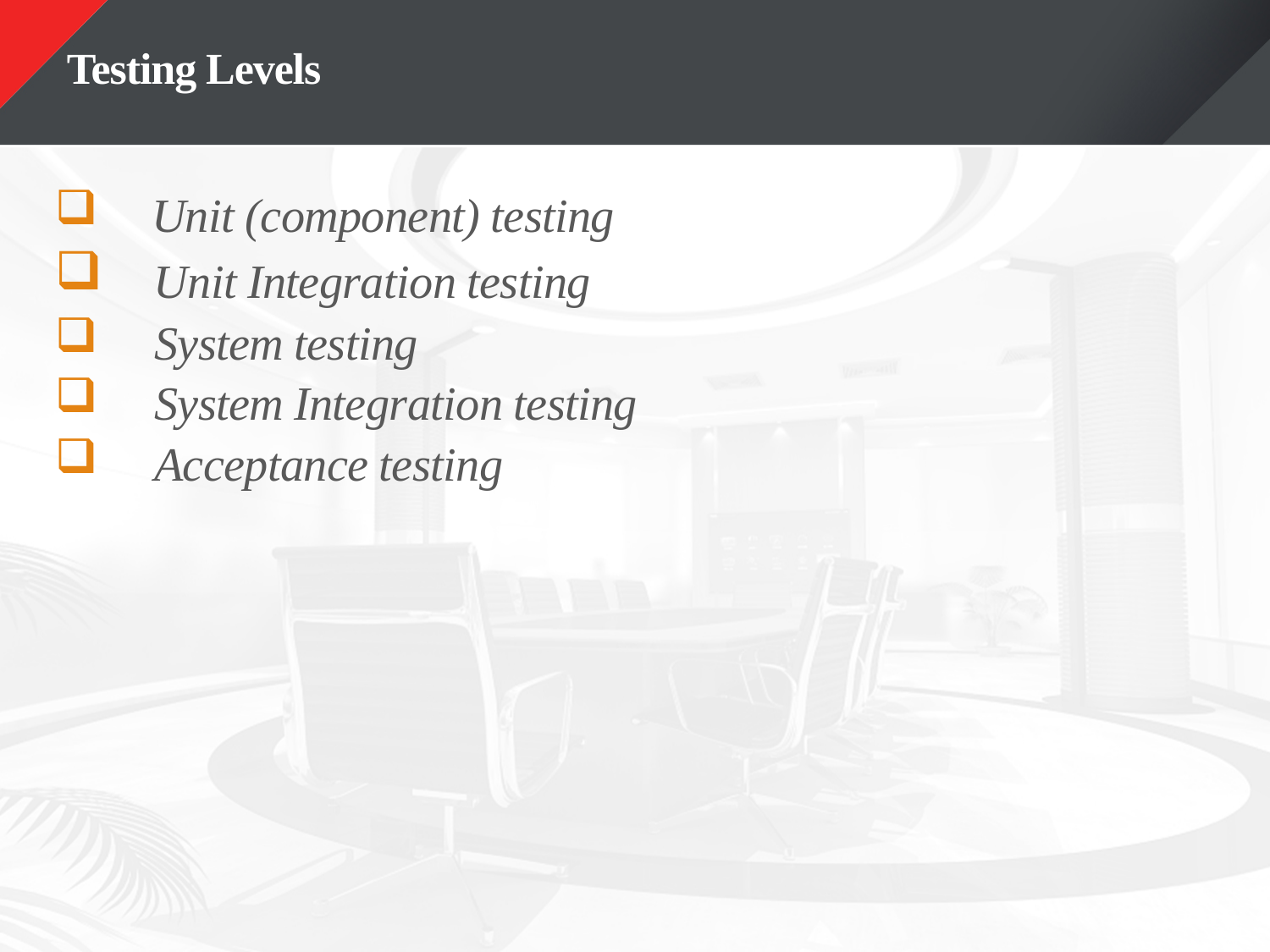

# Testing Levels
     Unit (component) testing
    Unit Integration testing
     System testing
     System Integration testing
     Acceptance testing